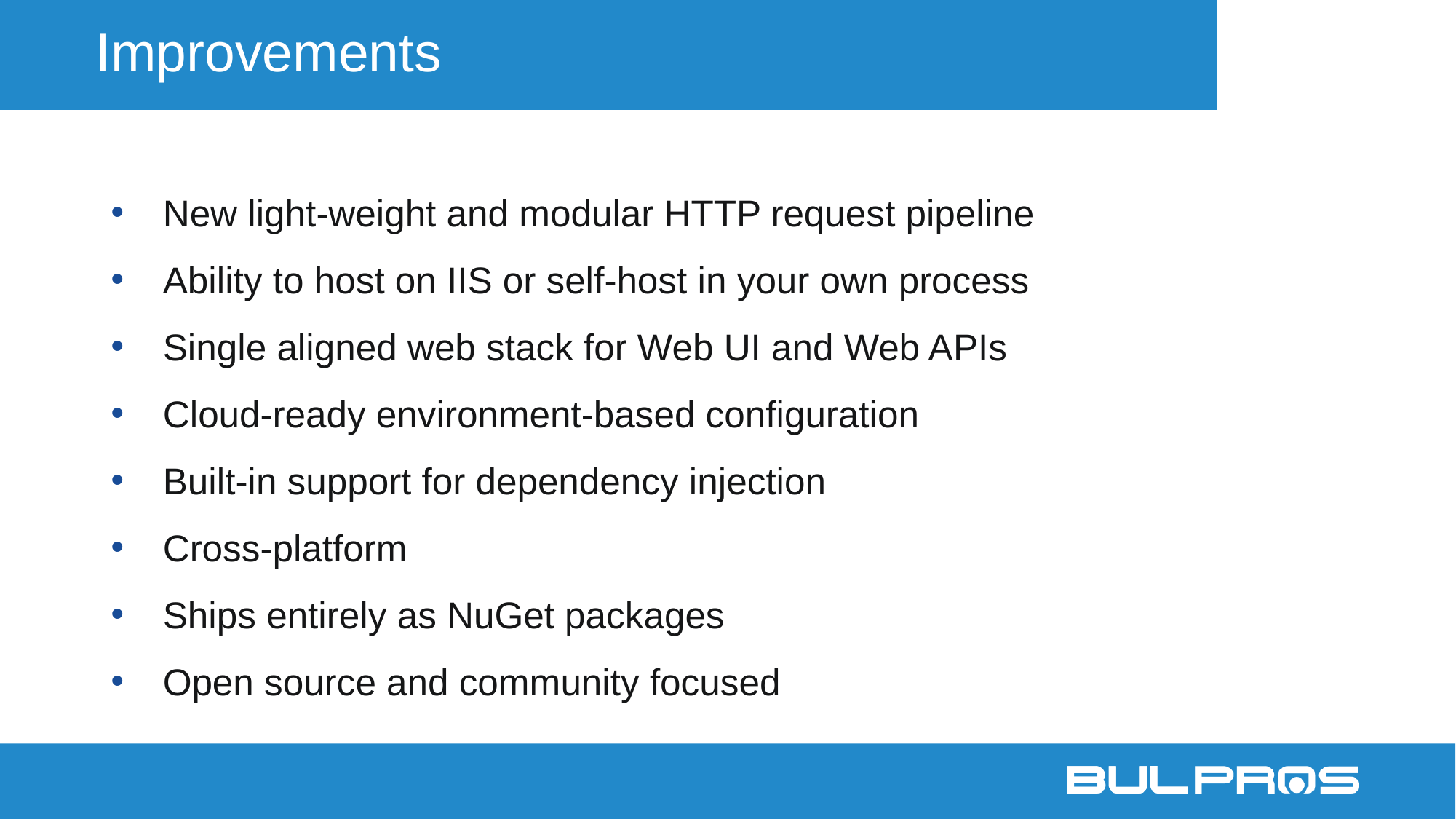

# Improvements

New light-weight and modular HTTP request pipeline
Ability to host on IIS or self-host in your own process
Single aligned web stack for Web UI and Web APIs
Cloud-ready environment-based configuration
Built-in support for dependency injection
Cross-platform
Ships entirely as NuGet packages
Open source and community focused